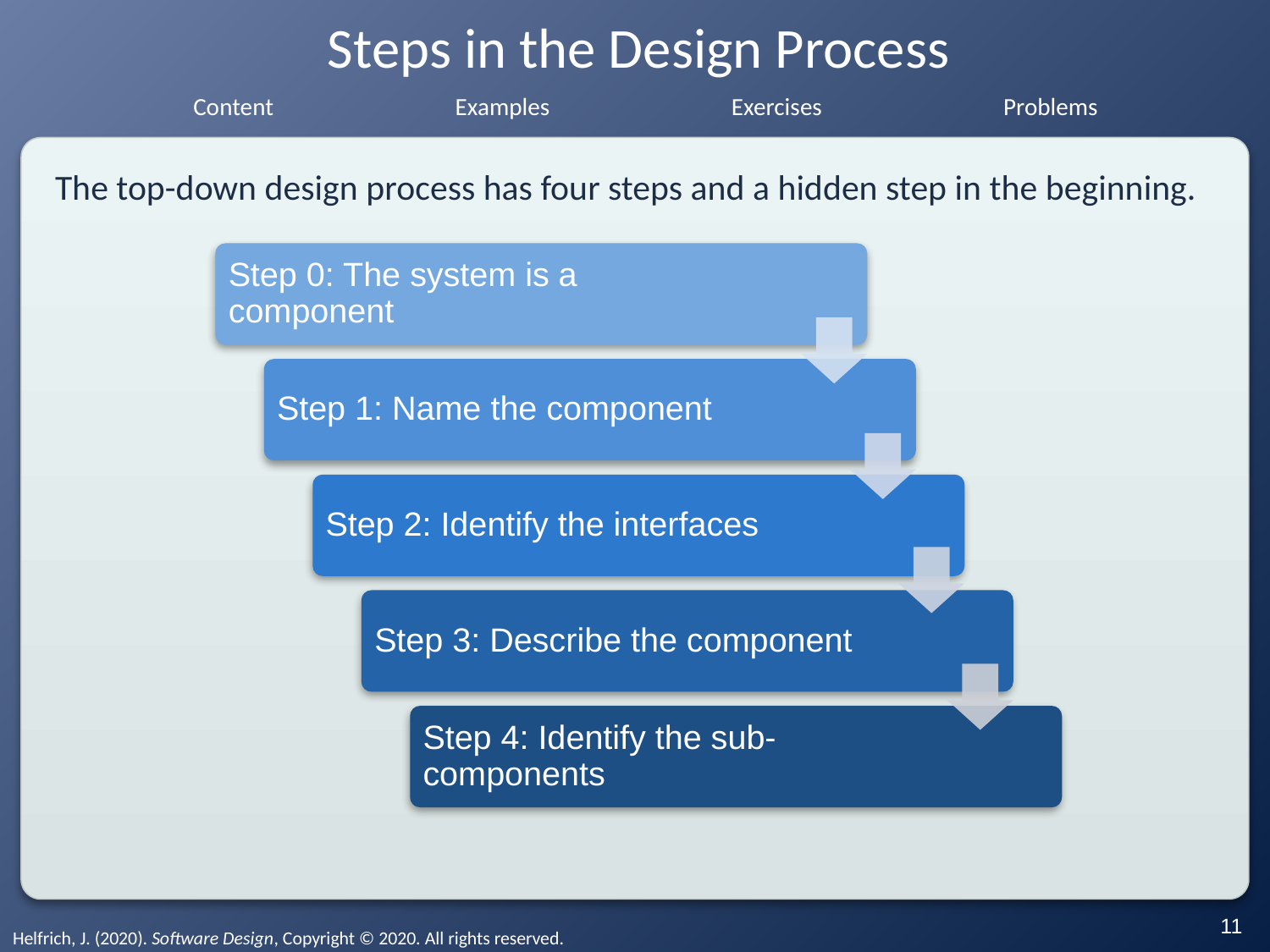

# Steps in the Design Process
The top-down design process has four steps and a hidden step in the beginning.
Step 0: The system is a component

Step 1: Name the component

Step 2: Identify the interfaces

Step 3: Describe the component

Step 4: Identify the sub-components

11